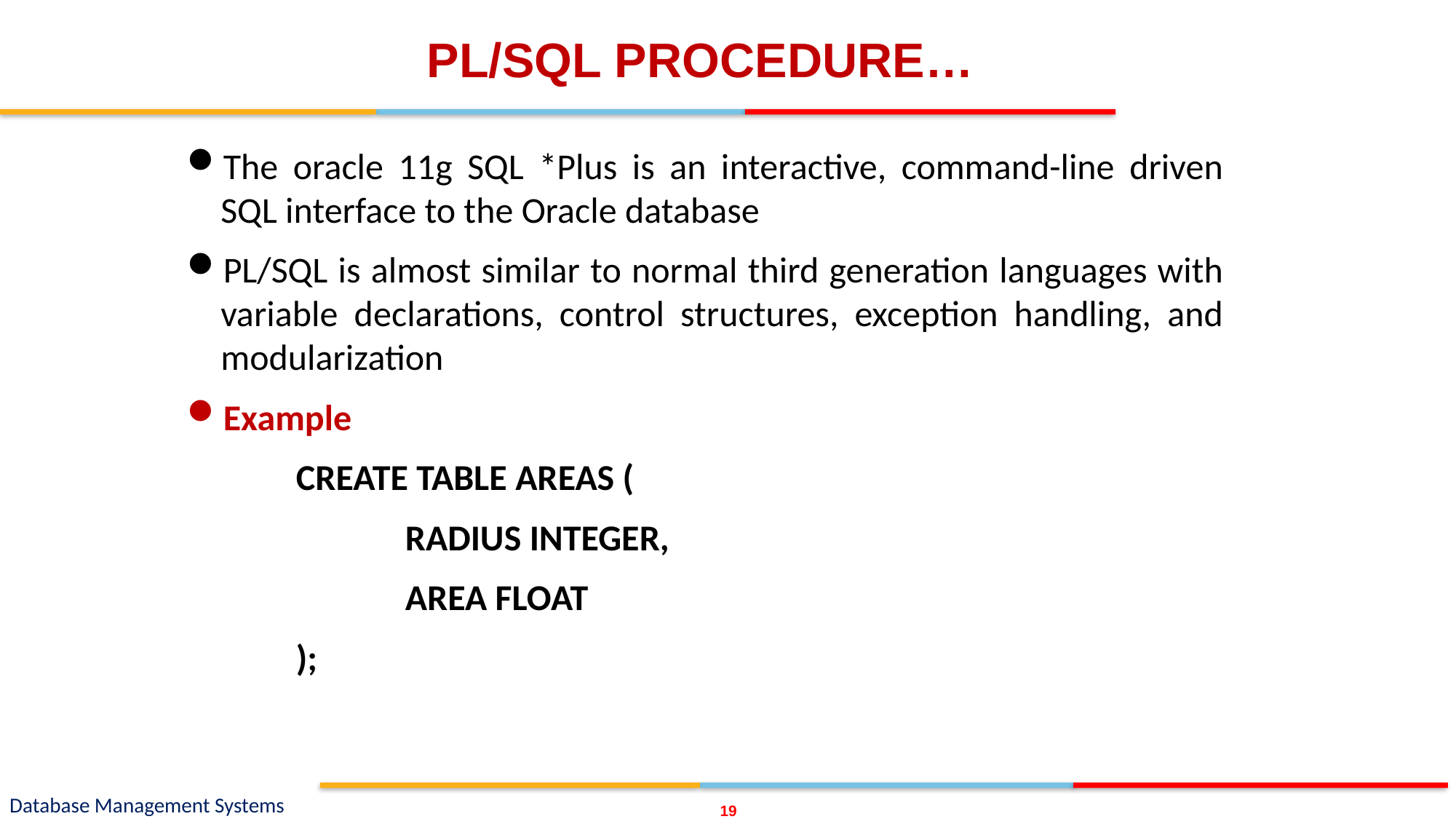

# PL/SQL PROCEDURE…
The oracle 11g SQL *Plus is an interactive, command-line driven SQL interface to the Oracle database
PL/SQL is almost similar to normal third generation languages with variable declarations, control structures, exception handling, and modularization
Example
	CREATE TABLE AREAS (
		RADIUS INTEGER,
		AREA FLOAT
	);